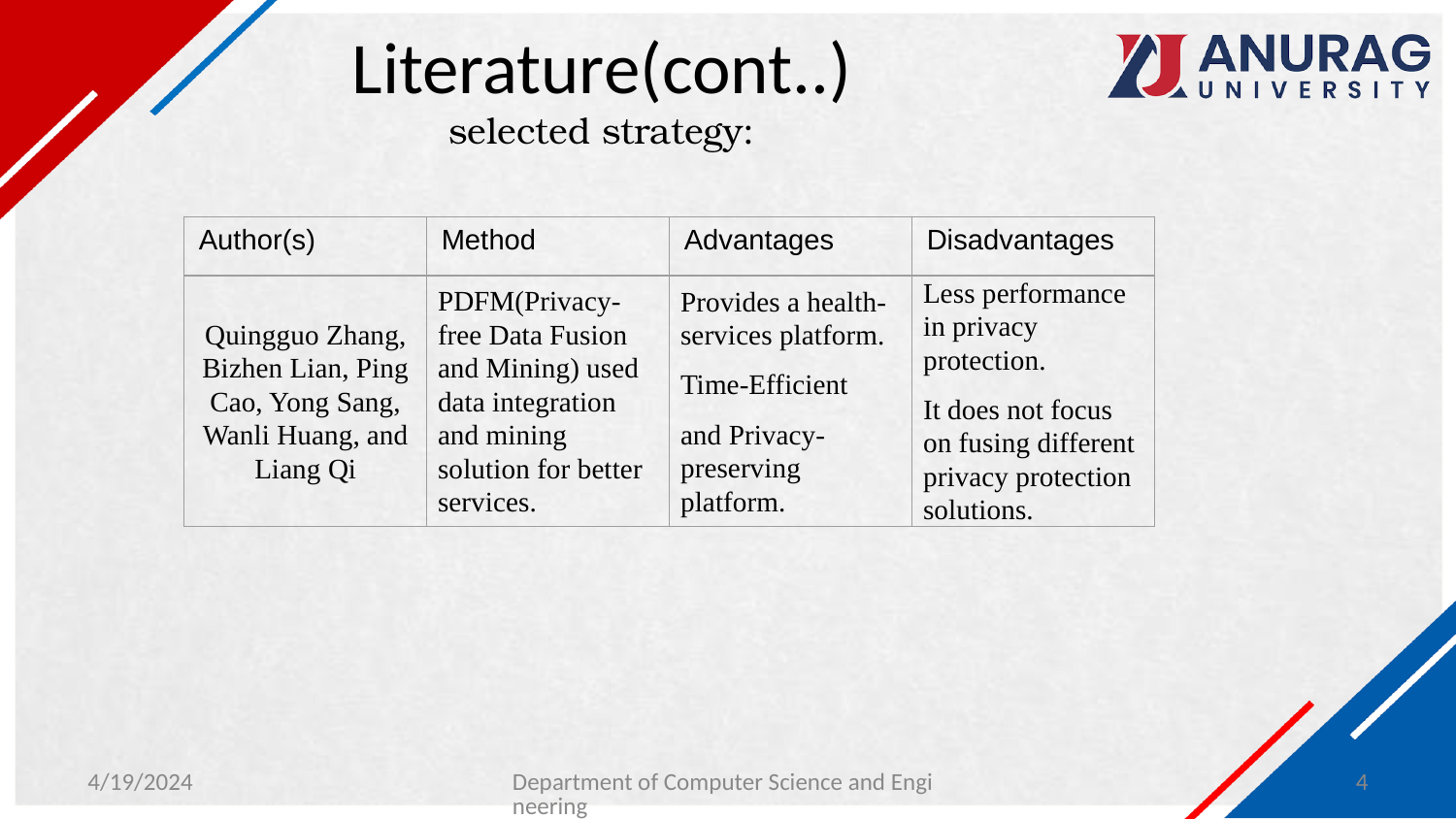

# Literature(cont..) selected strategy:
| Author(s) | Method | Advantages | Disadvantages |
| --- | --- | --- | --- |
| Quingguo Zhang, Bizhen Lian, Ping Cao, Yong Sang, Wanli Huang, and Liang Qi | PDFM(Privacy-free Data Fusion and Mining) used data integration and mining solution for better services. | Provides a health-services platform. Time-Efficient and Privacy-preserving platform. | Less performance in privacy protection. It does not focus on fusing different privacy protection solutions. |

4/19/2024
Department of Computer Science and Engineering
4